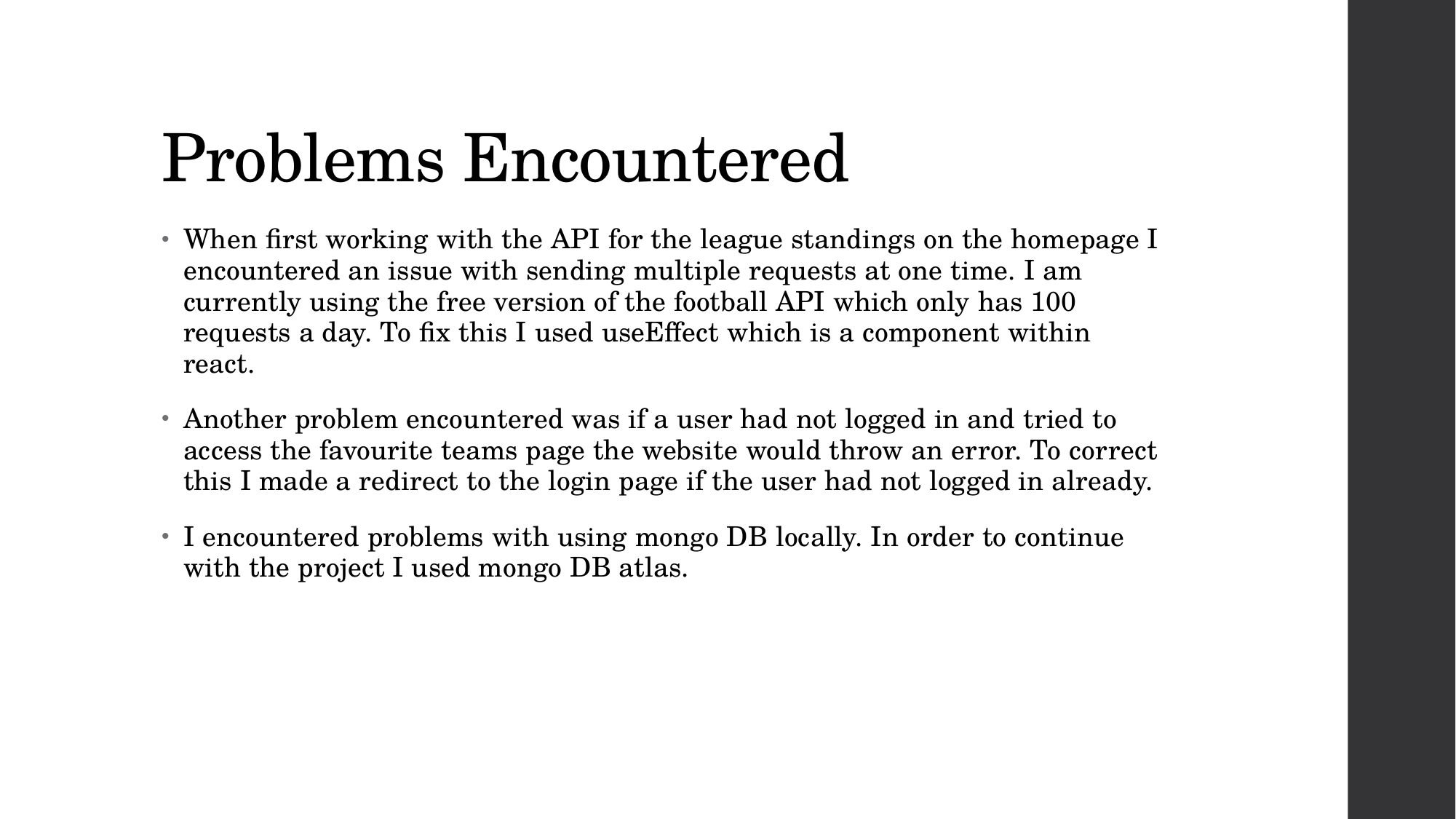

# Problems Encountered
When first working with the API for the league standings on the homepage I encountered an issue with sending multiple requests at one time. I am currently using the free version of the football API which only has 100 requests a day. To fix this I used useEffect which is a component within react.
Another problem encountered was if a user had not logged in and tried to access the favourite teams page the website would throw an error. To correct this I made a redirect to the login page if the user had not logged in already.
I encountered problems with using mongo DB locally. In order to continue with the project I used mongo DB atlas.